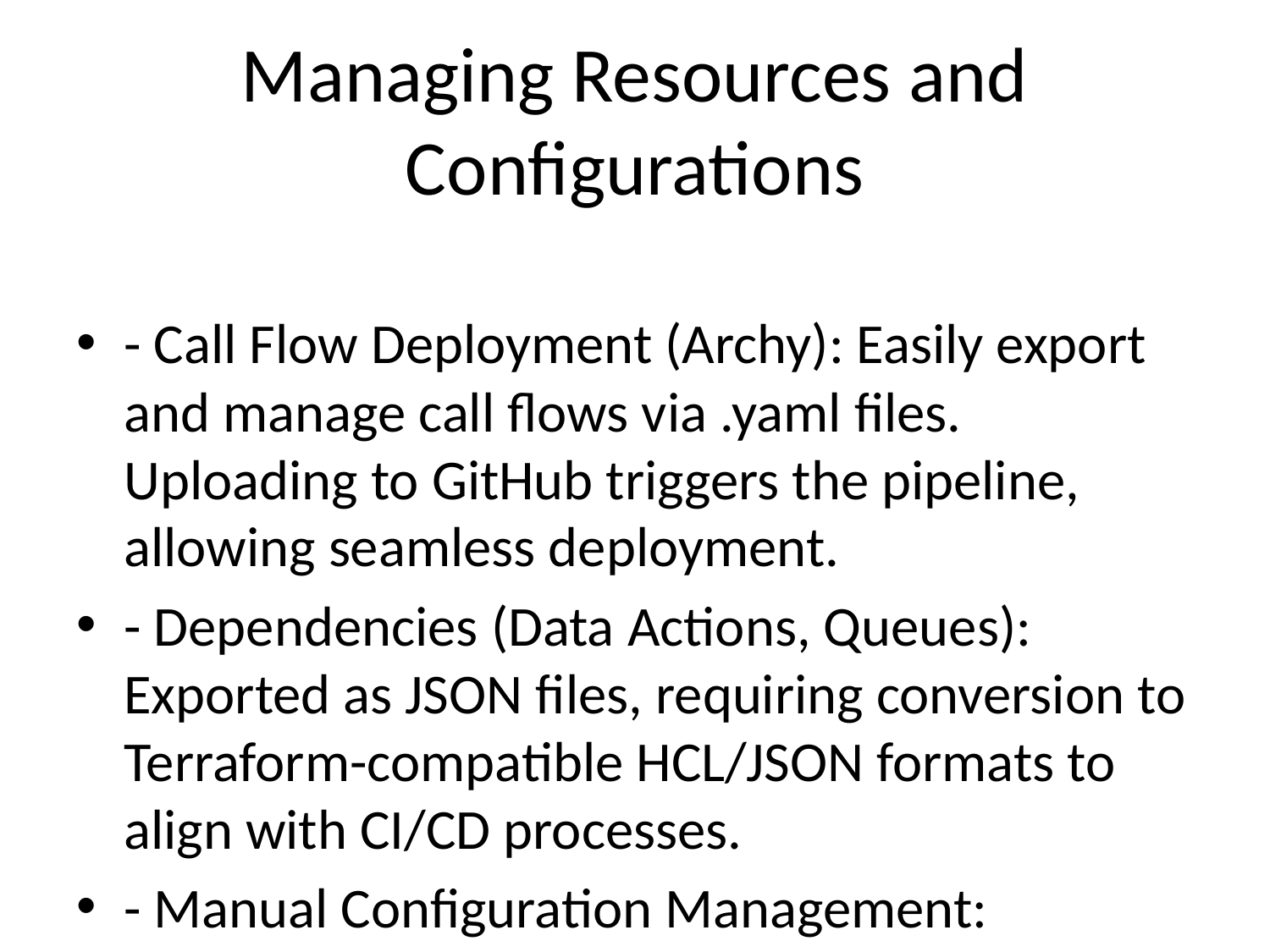

# Managing Resources and Configurations

- Call Flow Deployment (Archy): Easily export and manage call flows via .yaml files. Uploading to GitHub triggers the pipeline, allowing seamless deployment.
- Dependencies (Data Actions, Queues): Exported as JSON files, requiring conversion to Terraform-compatible HCL/JSON formats to align with CI/CD processes.
- Manual Configuration Management: Resources beyond call flows need explicit configurations in .tf files for proper management by Terraform Cloud.